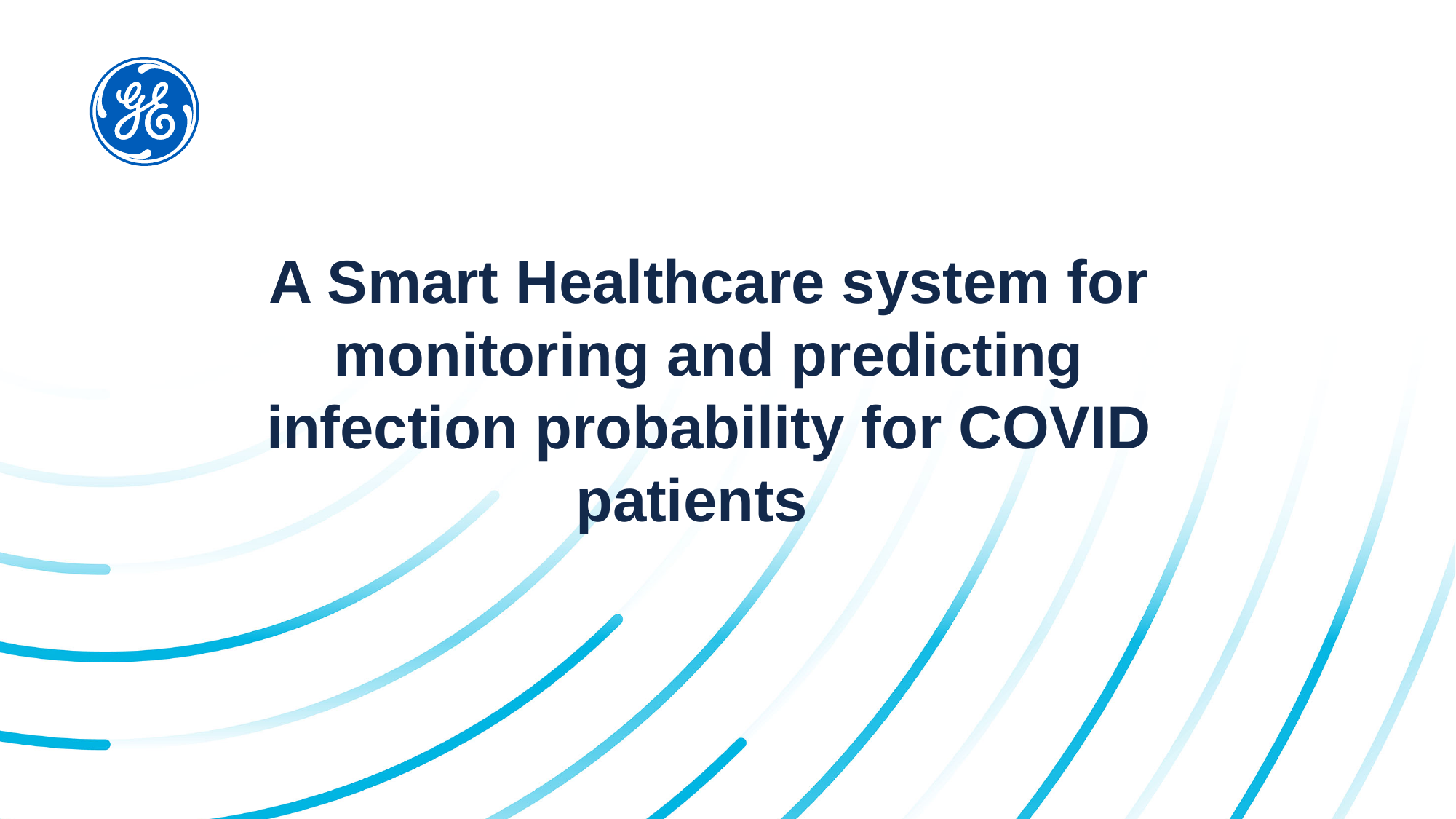

A Smart Healthcare system for monitoring and predicting infection probability for COVID patients